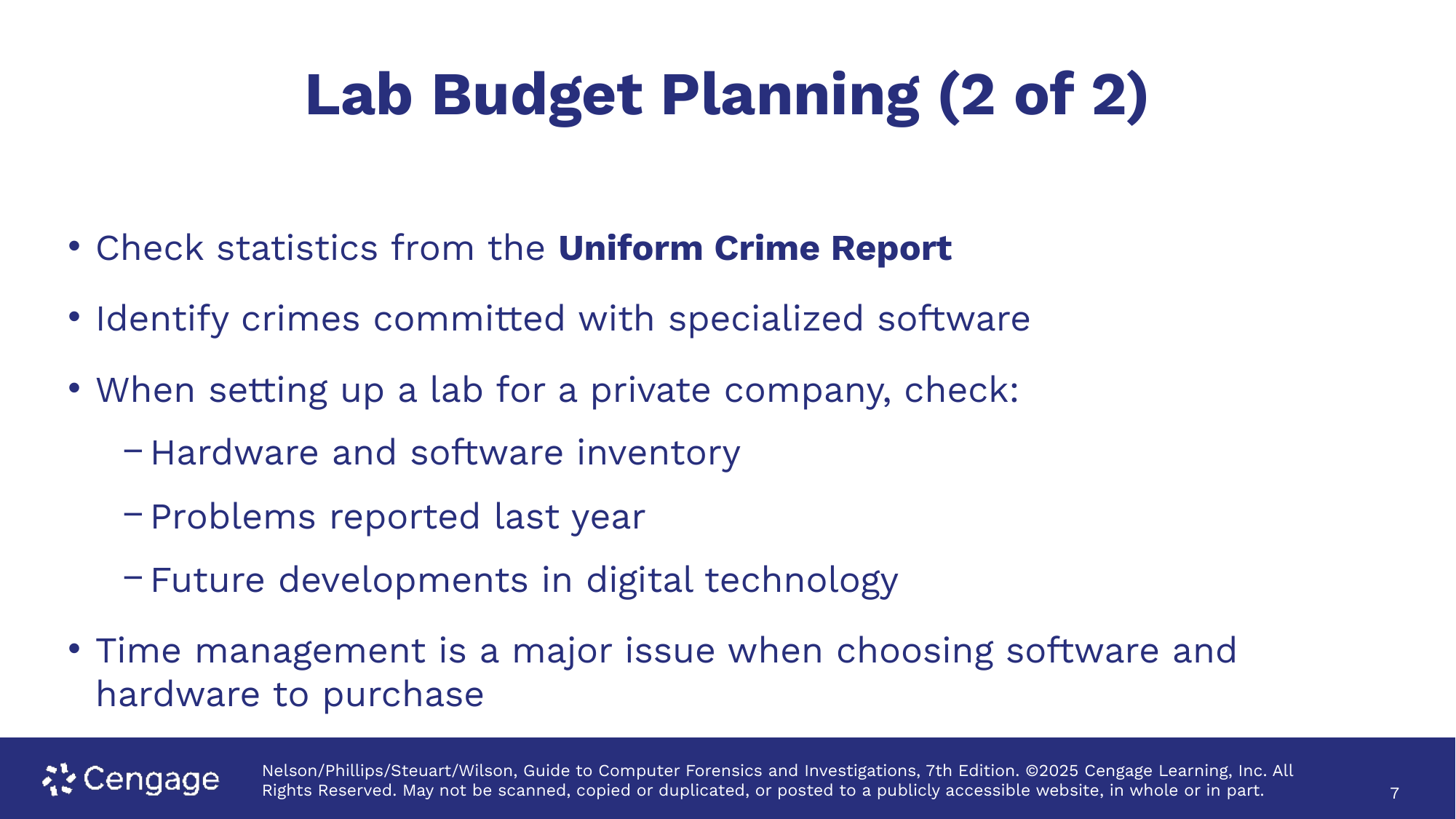

# Lab Budget Planning (2 of 2)
Check statistics from the Uniform Crime Report
Identify crimes committed with specialized software
When setting up a lab for a private company, check:
Hardware and software inventory
Problems reported last year
Future developments in digital technology
Time management is a major issue when choosing software and hardware to purchase